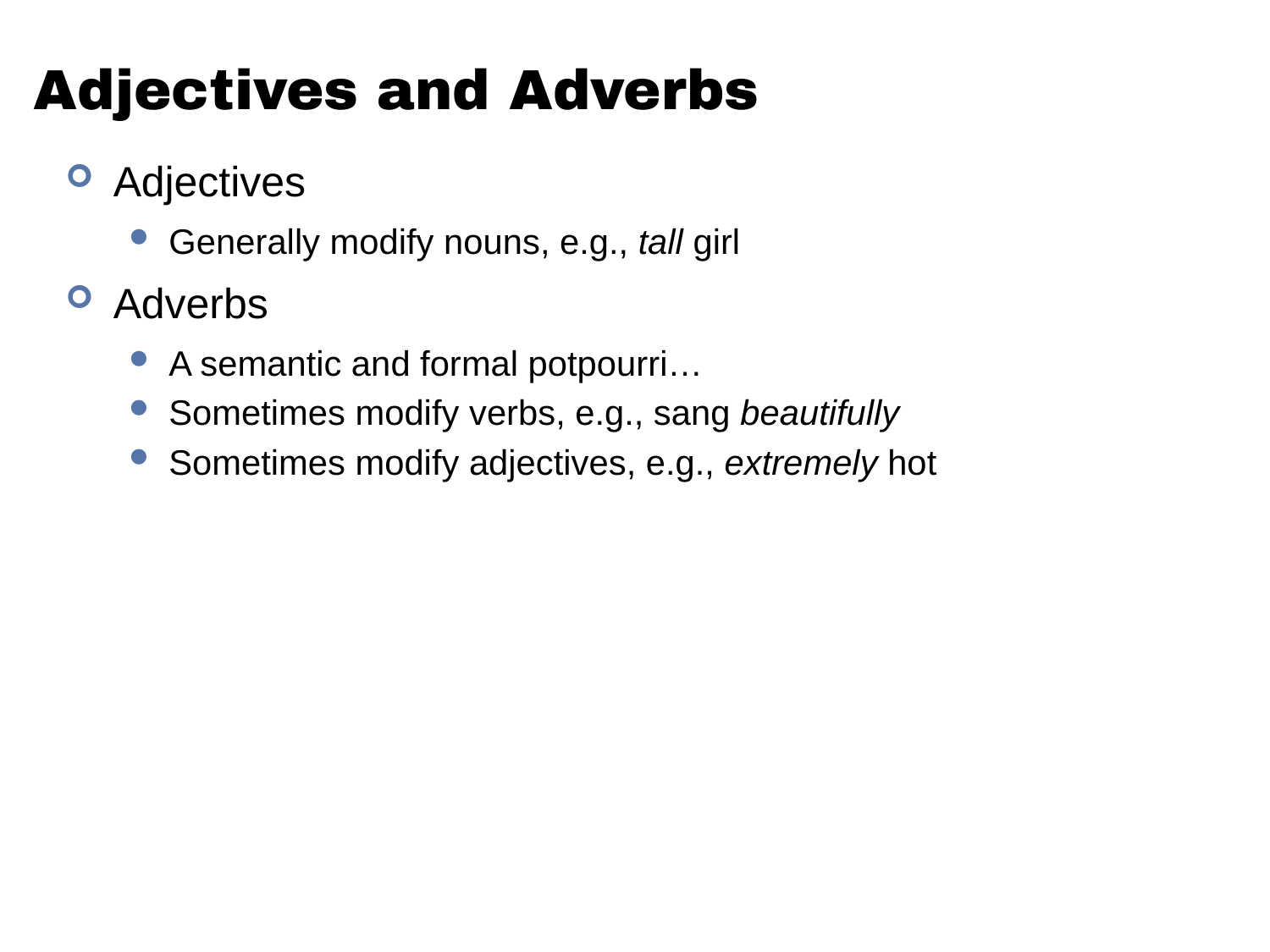

# Adjectives and Adverbs
Adjectives
Generally modify nouns, e.g., tall girl
Adverbs
A semantic and formal potpourri…
Sometimes modify verbs, e.g., sang beautifully
Sometimes modify adjectives, e.g., extremely hot